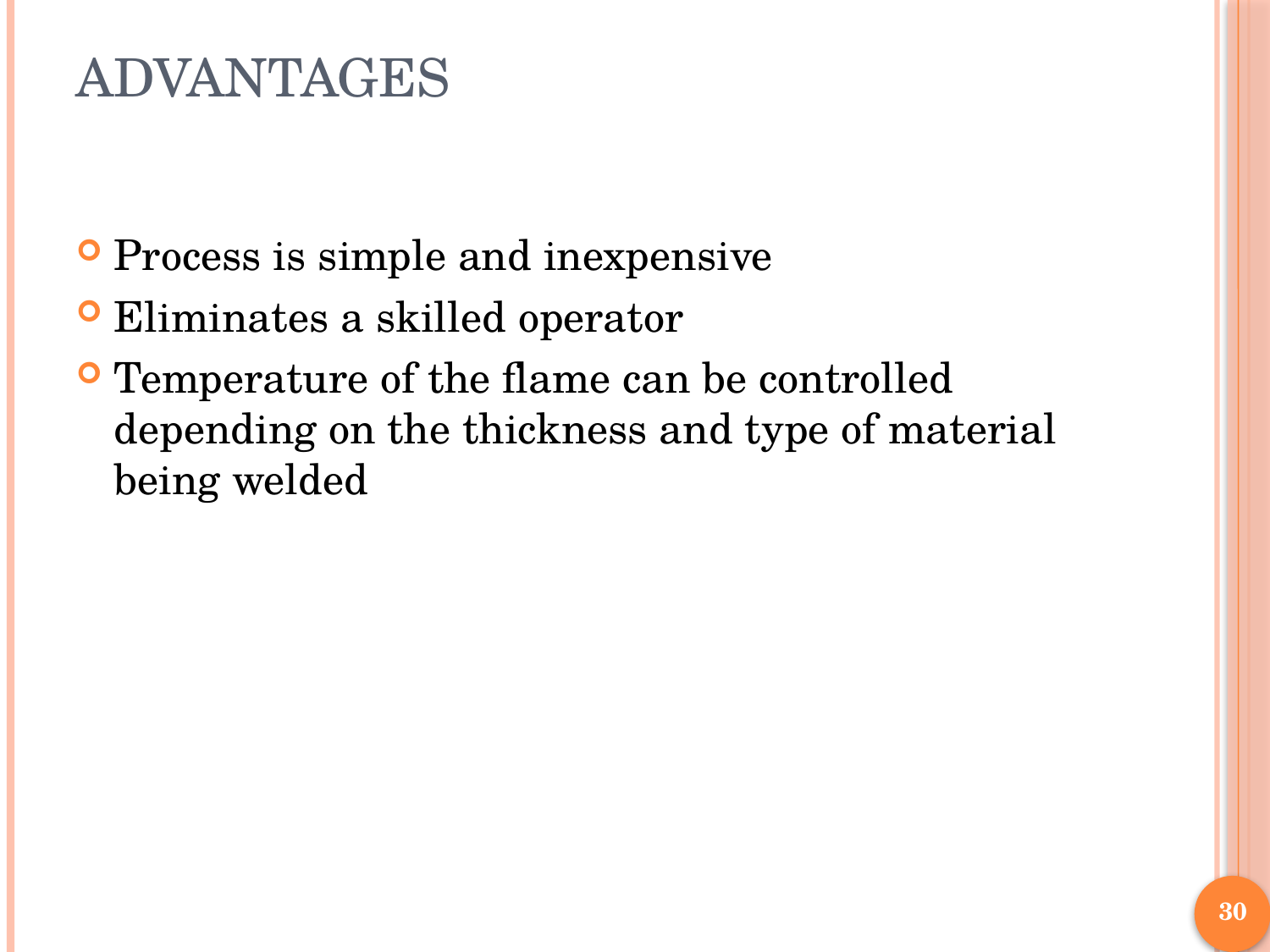

Advantages
Process is simple and inexpensive
Eliminates a skilled operator
Temperature of the flame can be controlled depending on the thickness and type of material being welded

30